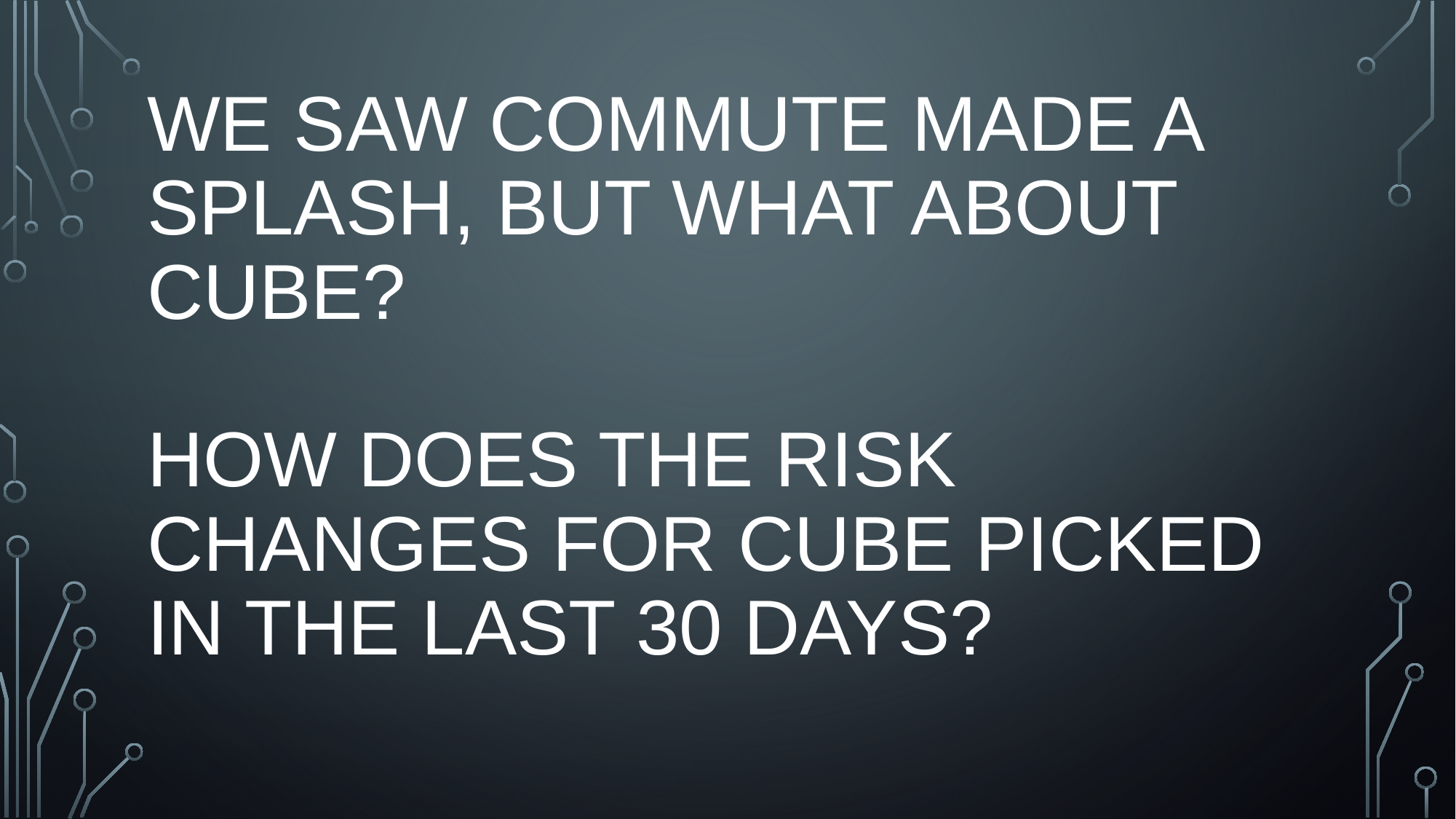

# We saw commute made a splash, but what about cube? How does the risk changes for Cube picked in the last 30 days?